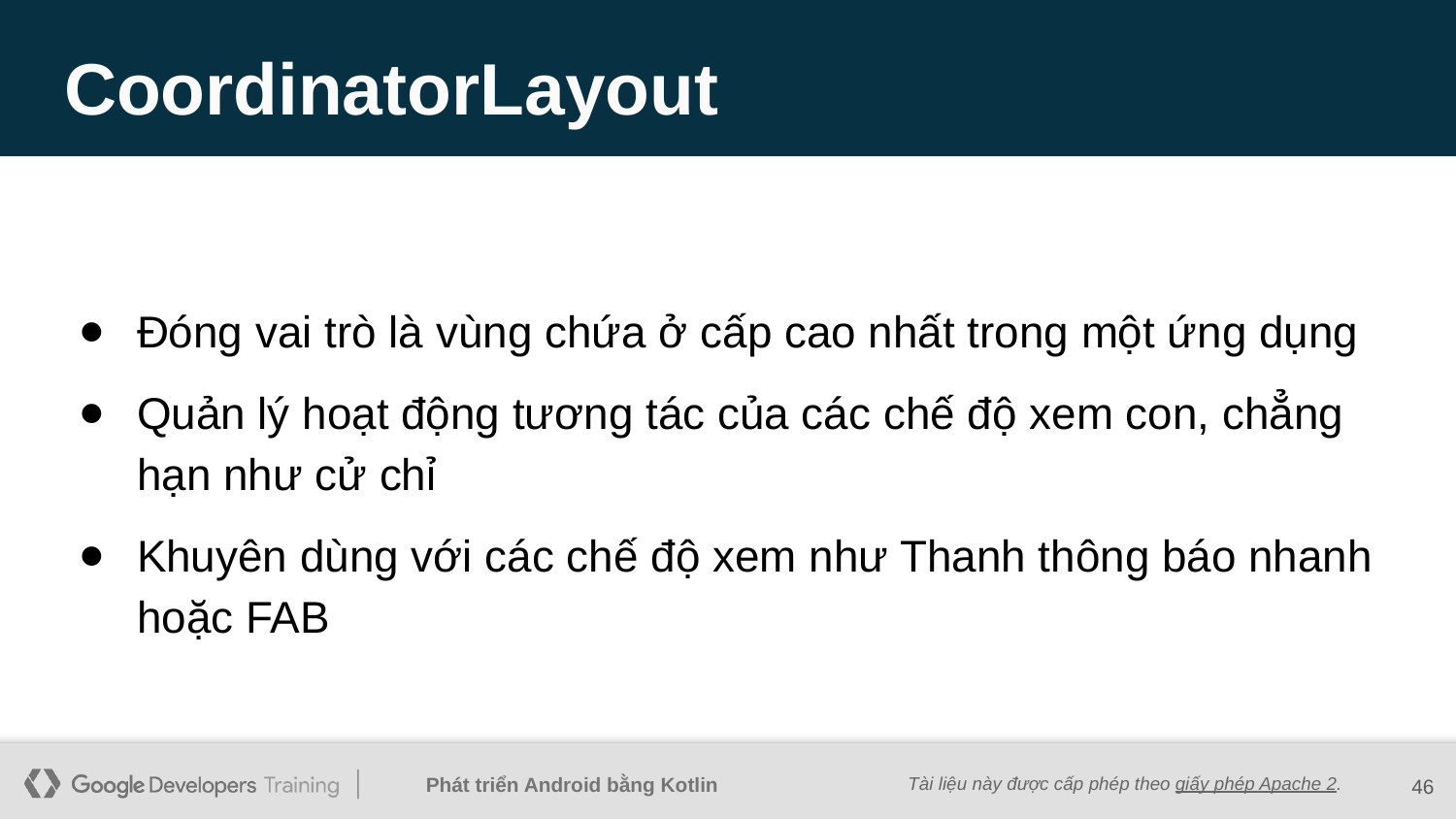

# CoordinatorLayout
Đóng vai trò là vùng chứa ở cấp cao nhất trong một ứng dụng
Quản lý hoạt động tương tác của các chế độ xem con, chẳng hạn như cử chỉ
Khuyên dùng với các chế độ xem như Thanh thông báo nhanh hoặc FAB
46